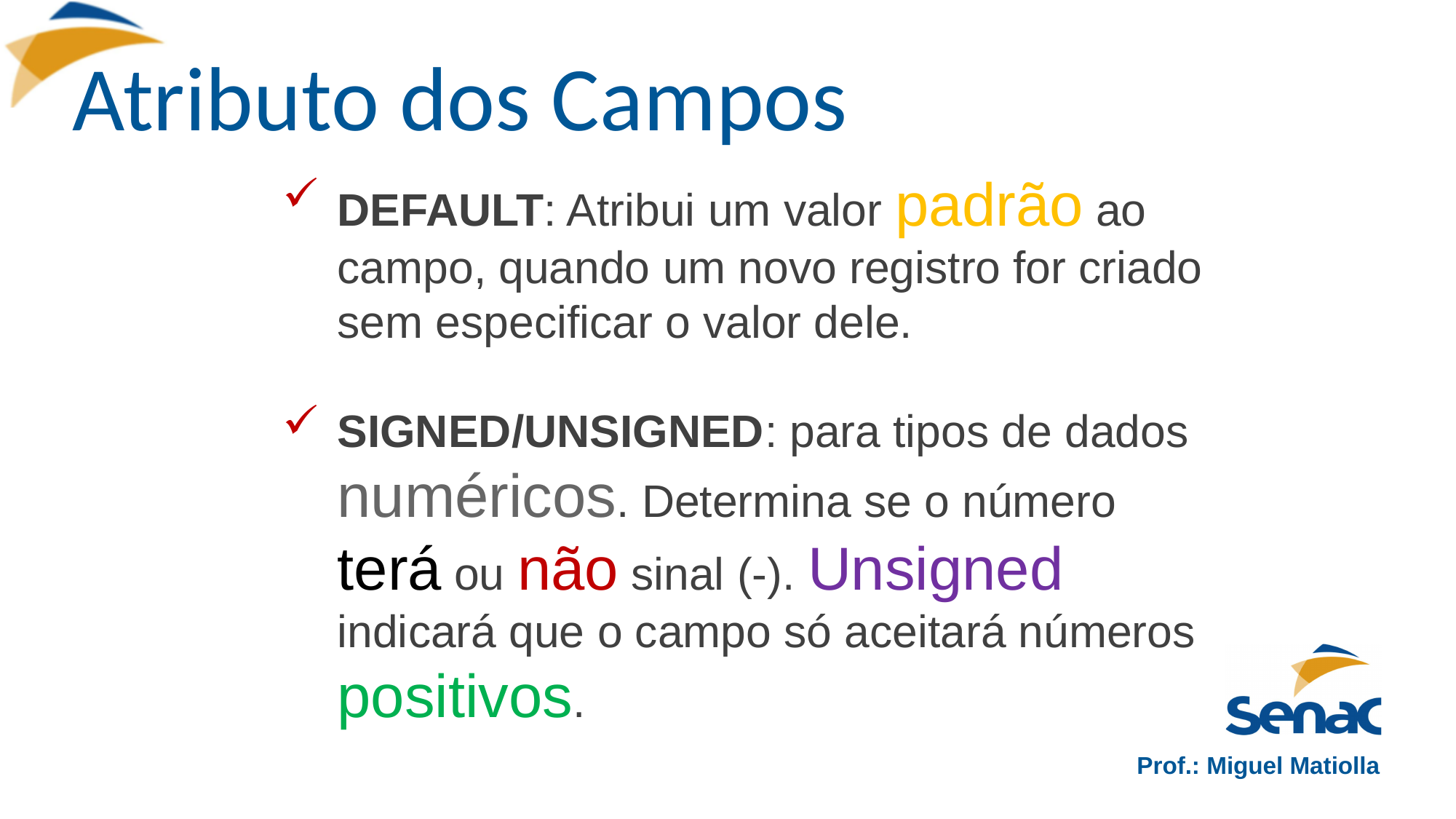

# Atributo dos Campos
DEFAULT: Atribui um valor padrão ao campo, quando um novo registro for criado sem especificar o valor dele.

SIGNED/UNSIGNED: para tipos de dados numéricos. Determina se o número terá ou não sinal (-). Unsigned indicará que o campo só aceitará números positivos.